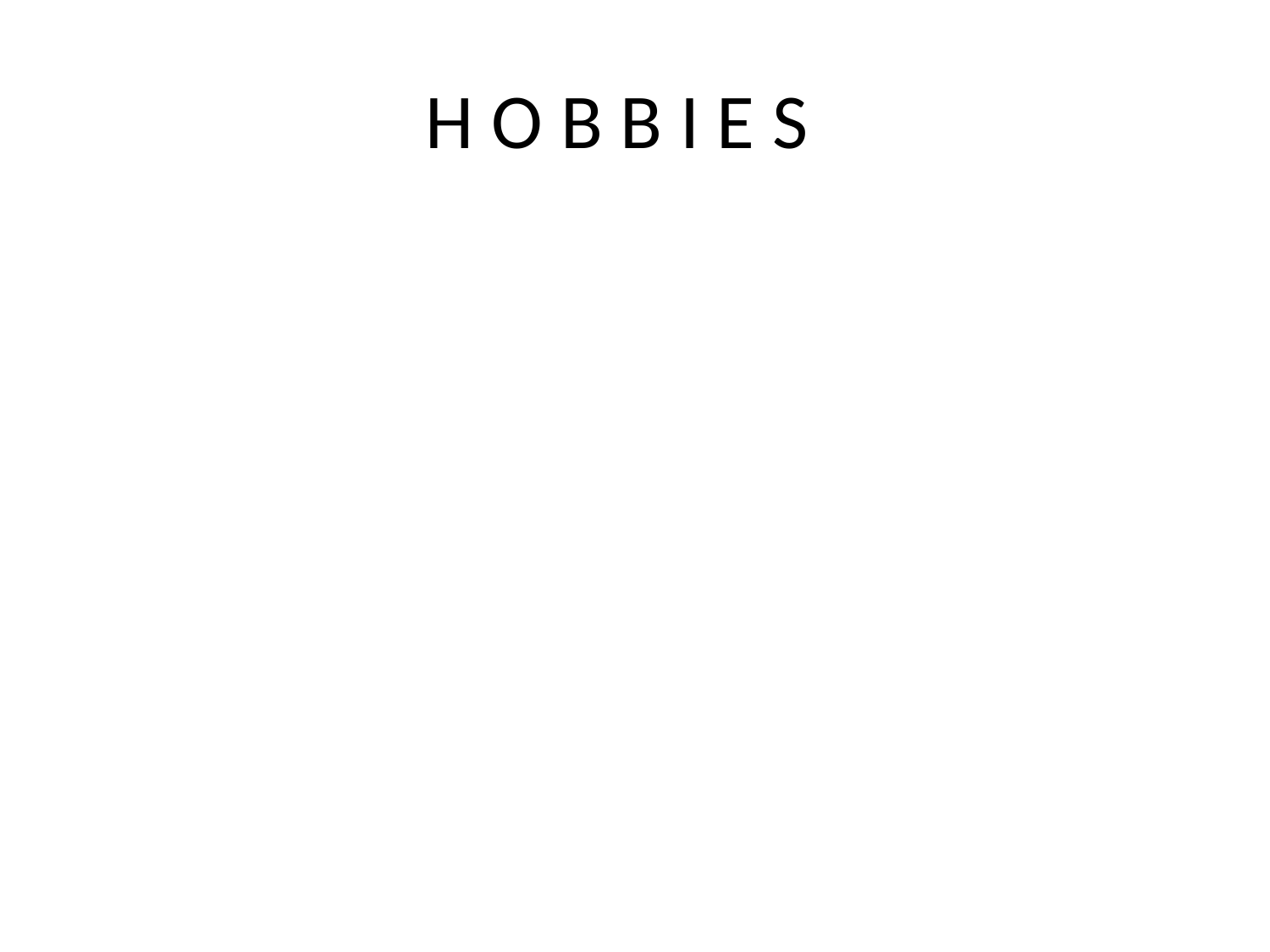

# H O B B I E S